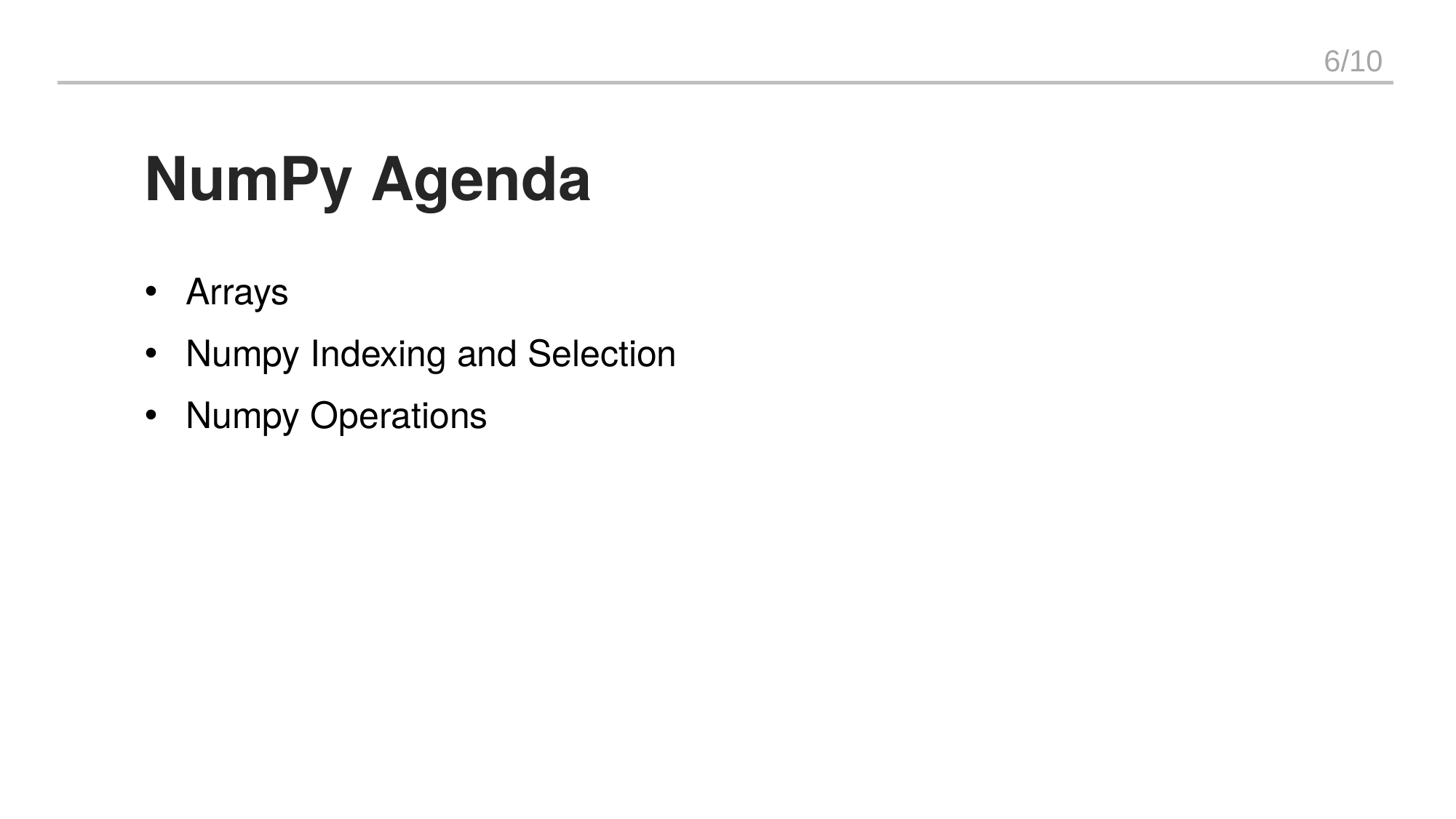

NumPy Agenda
Arrays
Numpy Indexing and Selection
Numpy Operations